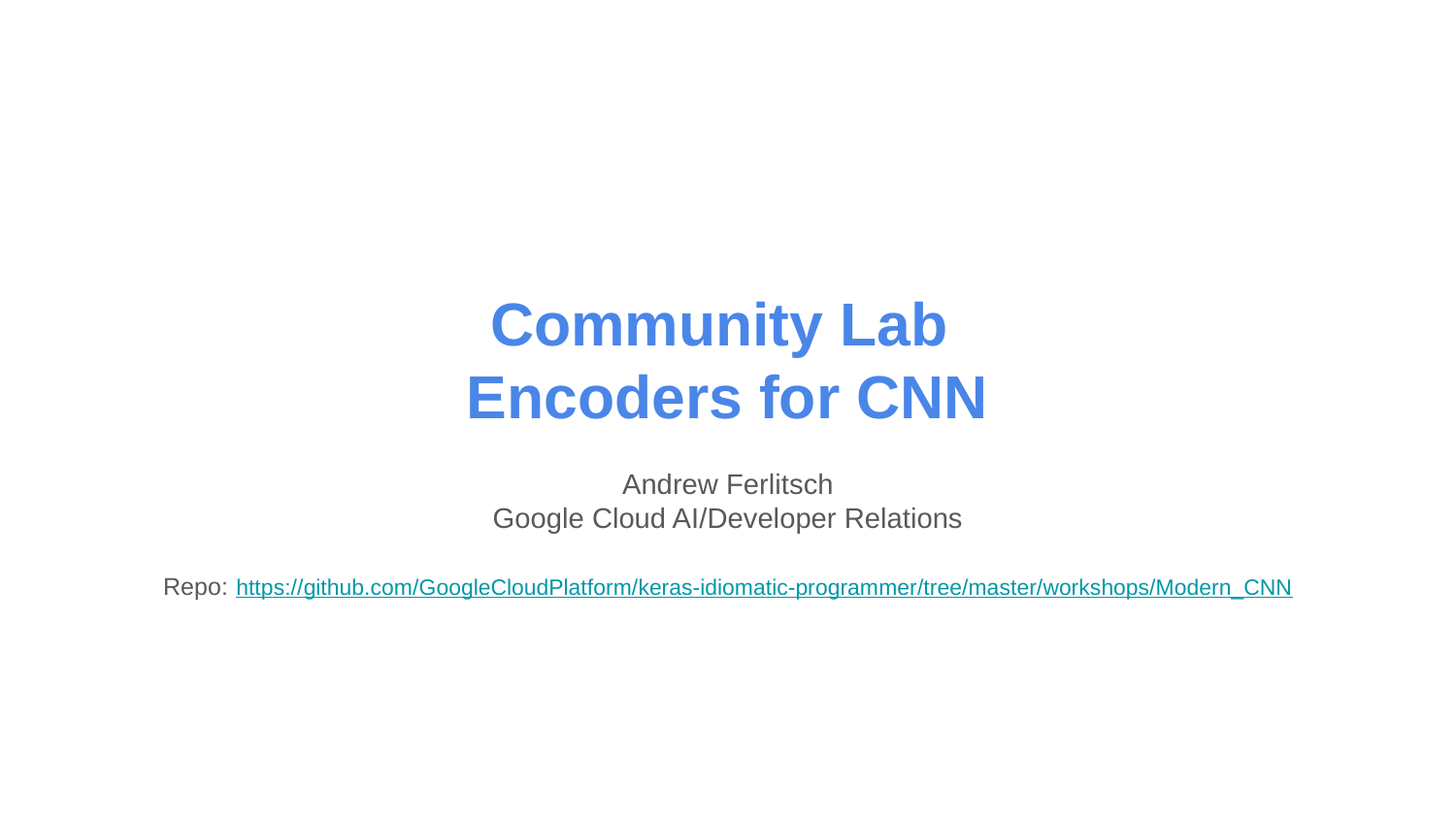

# Community Lab
Encoders for CNN
Andrew Ferlitsch
Google Cloud AI/Developer Relations

Repo: https://github.com/GoogleCloudPlatform/keras-idiomatic-programmer/tree/master/workshops/Modern_CNN